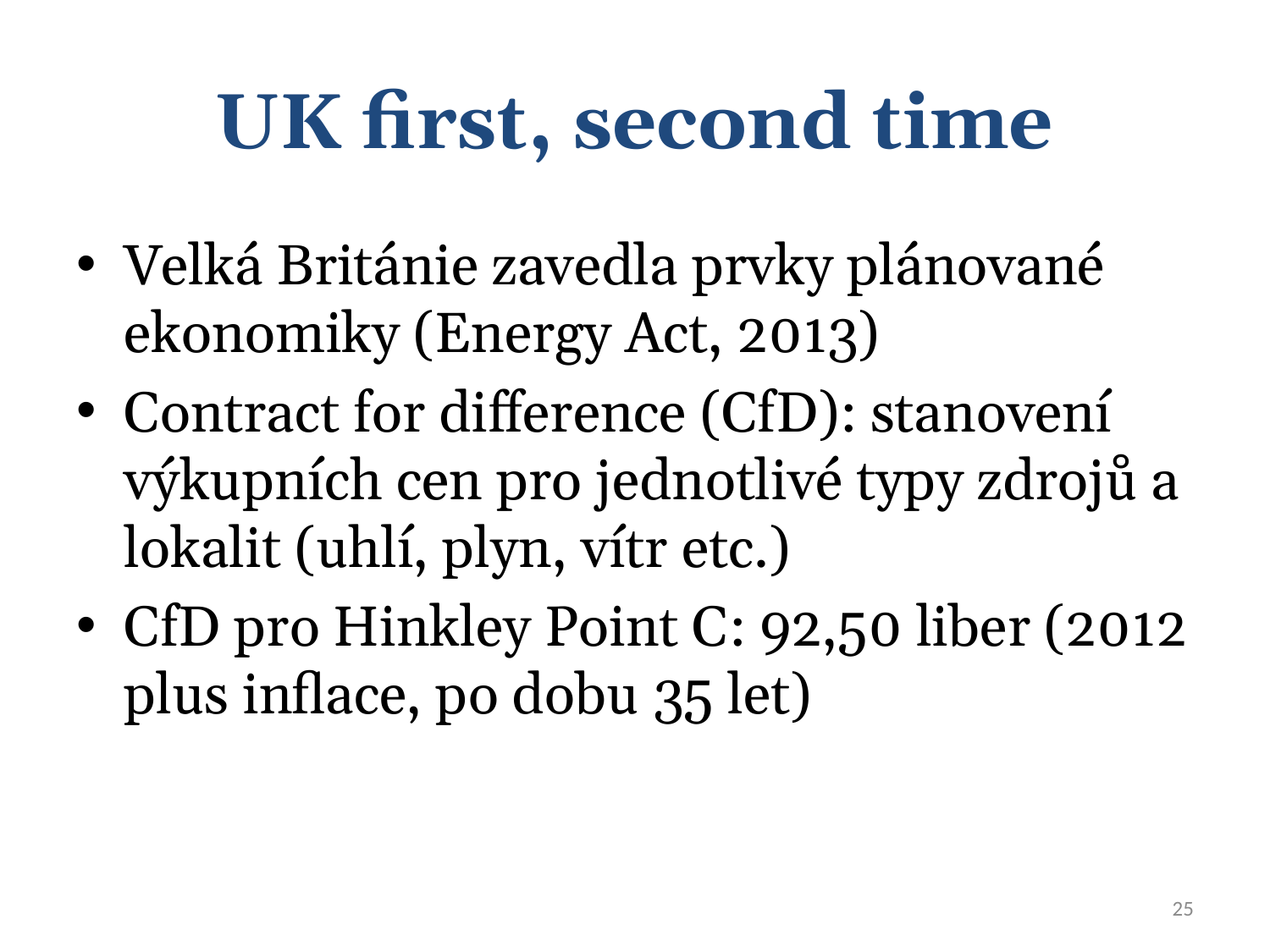

# UK first, second time
Velká Británie zavedla prvky plánované ekonomiky (Energy Act, 2013)
Contract for difference (CfD): stanovení výkupních cen pro jednotlivé typy zdrojů a lokalit (uhlí, plyn, vítr etc.)
CfD pro Hinkley Point C: 92,50 liber (2012 plus inflace, po dobu 35 let)

25